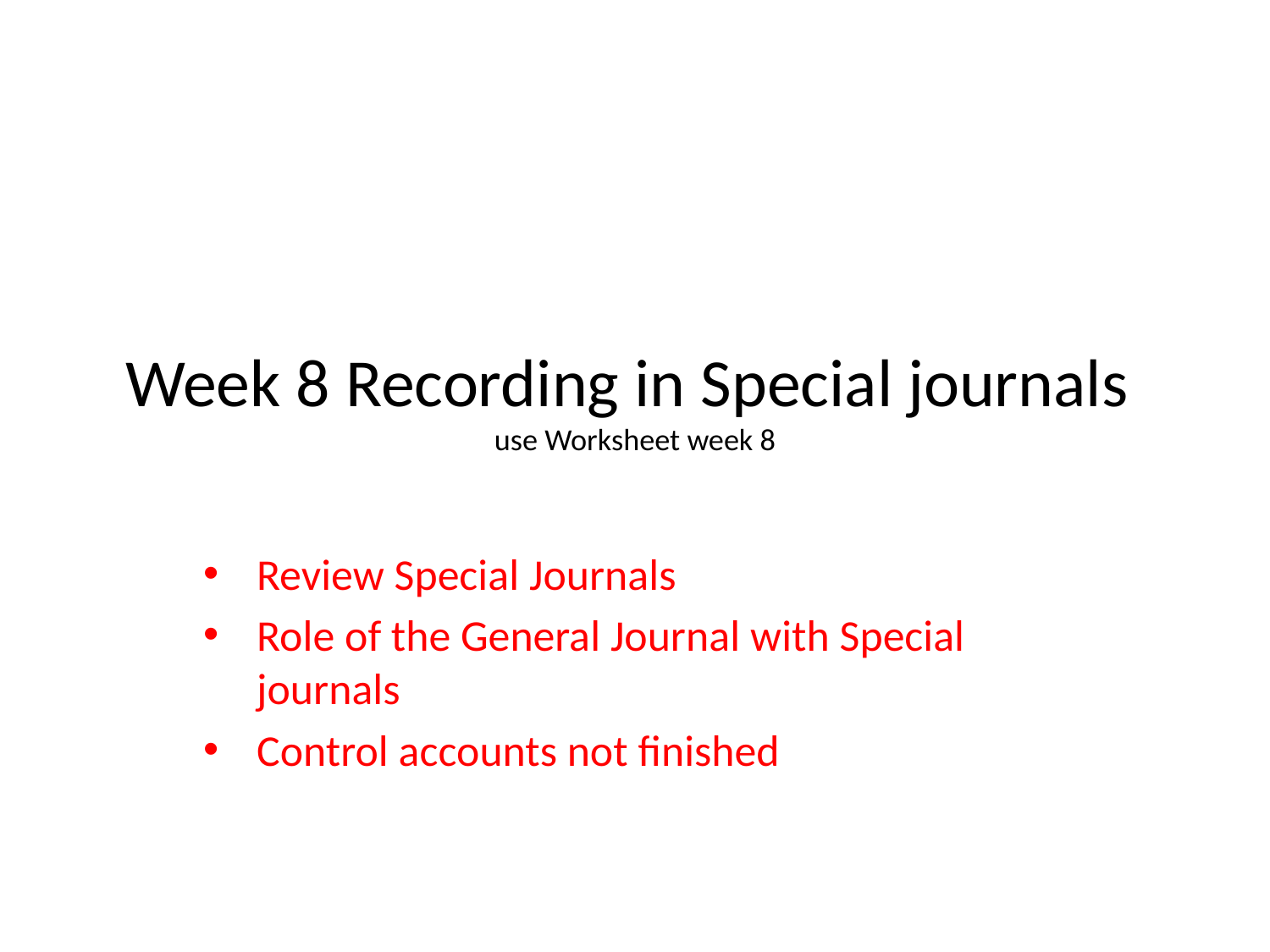

# Week 8 Recording in Special journals use Worksheet week 8
Review Special Journals
Role of the General Journal with Special journals
Control accounts not finished